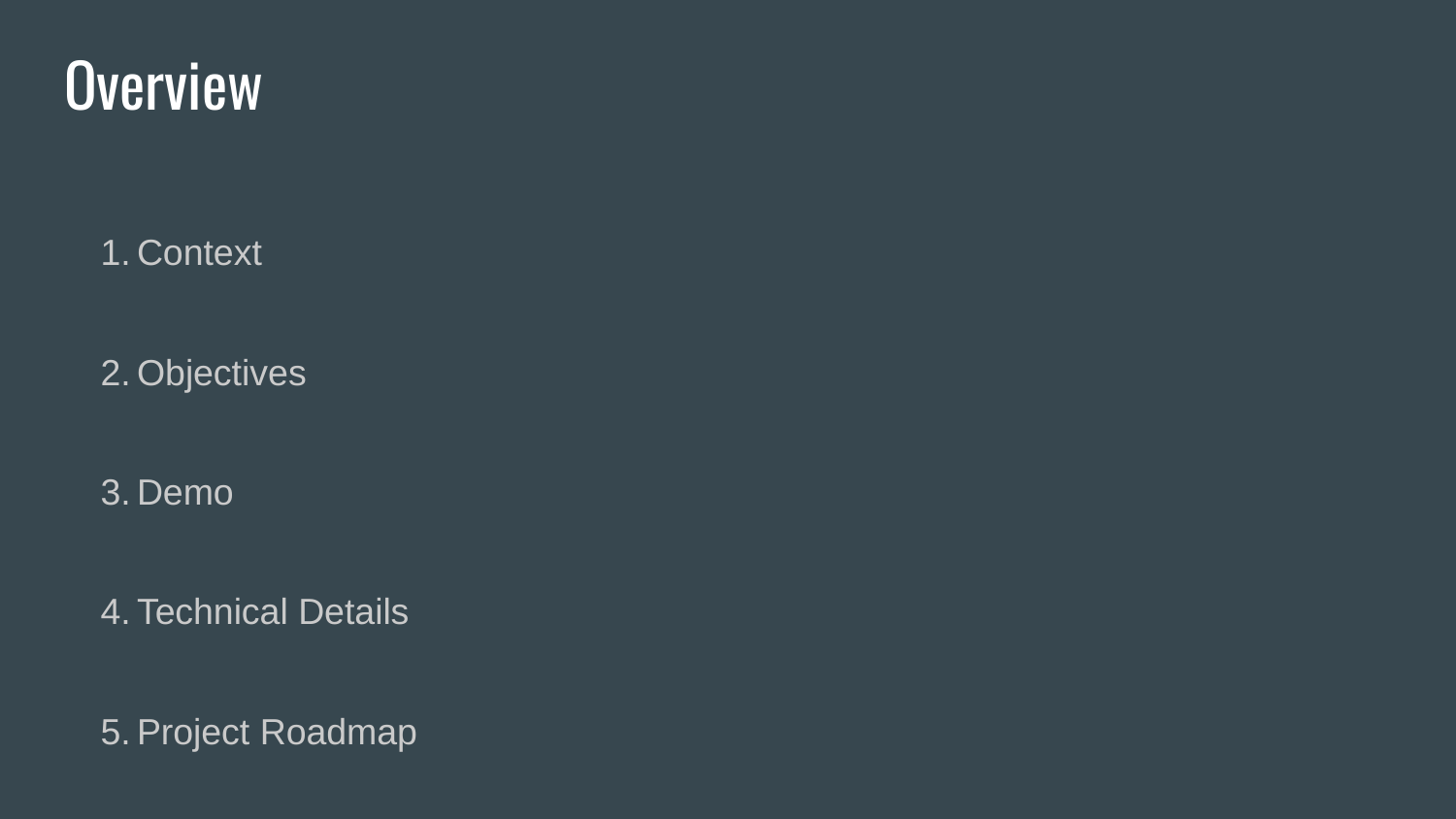

# Overview
Context
Objectives
Demo
Technical Details
Project Roadmap
Meeting Objectives - Engineering Practices